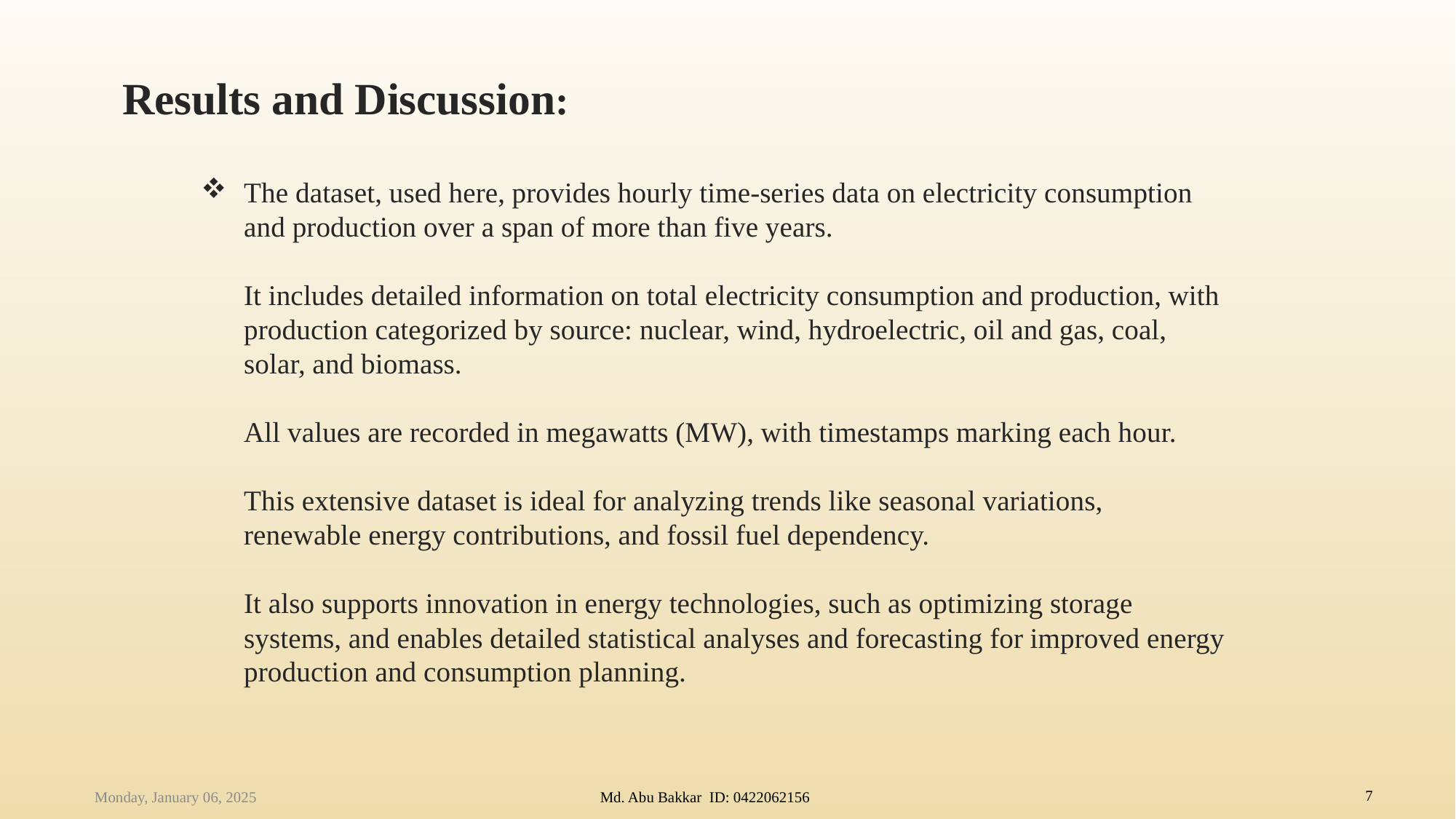

Results and Discussion:
# The dataset, used here, provides hourly time-series data on electricity consumption and production over a span of more than five years. It includes detailed information on total electricity consumption and production, with production categorized by source: nuclear, wind, hydroelectric, oil and gas, coal, solar, and biomass. All values are recorded in megawatts (MW), with timestamps marking each hour. This extensive dataset is ideal for analyzing trends like seasonal variations, renewable energy contributions, and fossil fuel dependency. It also supports innovation in energy technologies, such as optimizing storage systems, and enables detailed statistical analyses and forecasting for improved energy production and consumption planning.
7
Md. Abu Bakkar  ID: 0422062156
Monday, January 06, 2025